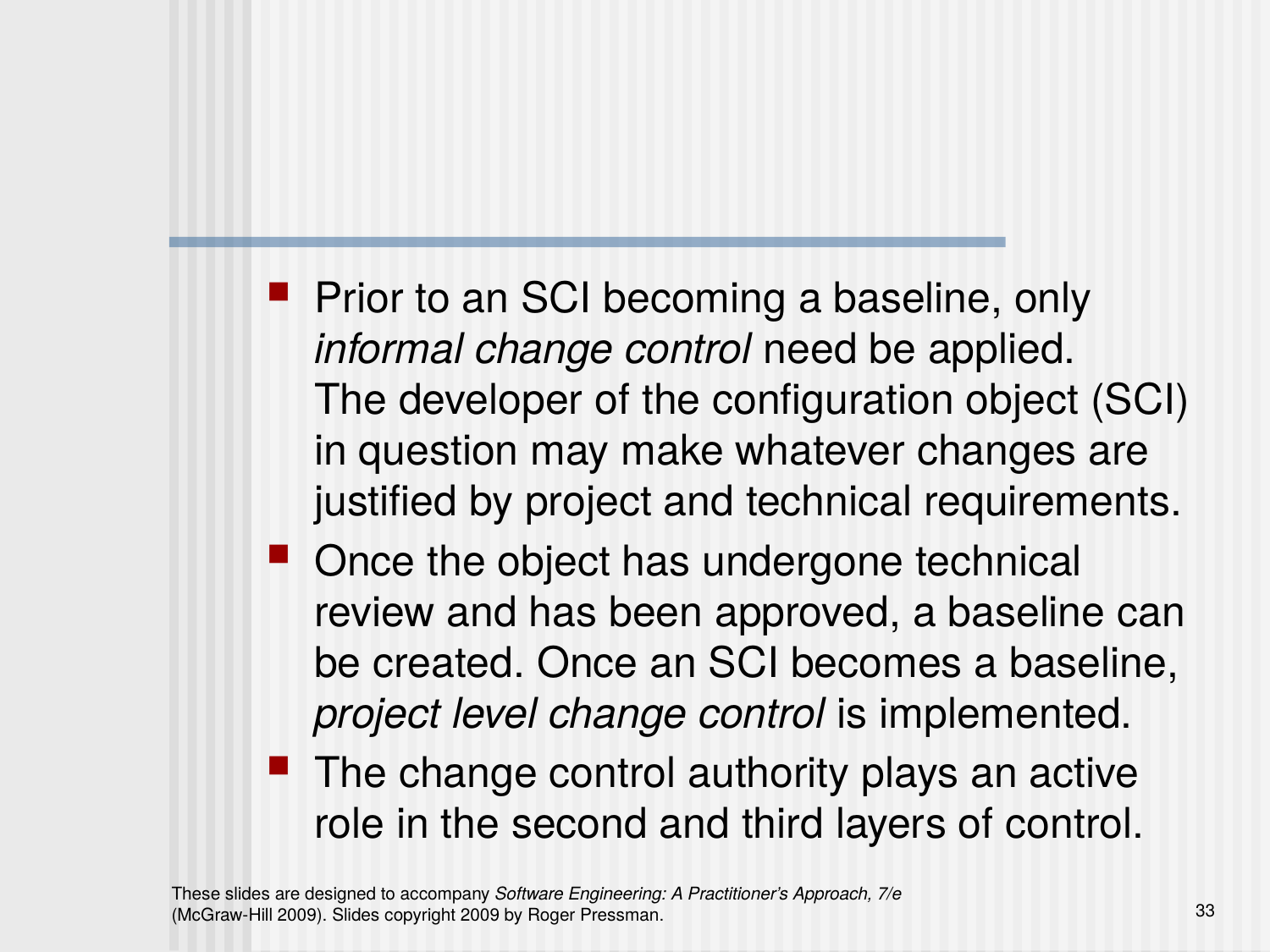

#
Prior to an SCI becoming a baseline, only informal change control need be applied.
The developer of the configuration object (SCI) in question may make whatever changes are justified by project and technical requirements.
Once the object has undergone technical review and has been approved, a baseline can be created. Once an SCI becomes a baseline, project level change control is implemented.
The change control authority plays an active role in the second and third layers of control.
These slides are designed to accompany Software Engineering: A Practitioner’s Approach, 7/e (McGraw-Hill 2009). Slides copyright 2009 by Roger Pressman.
33